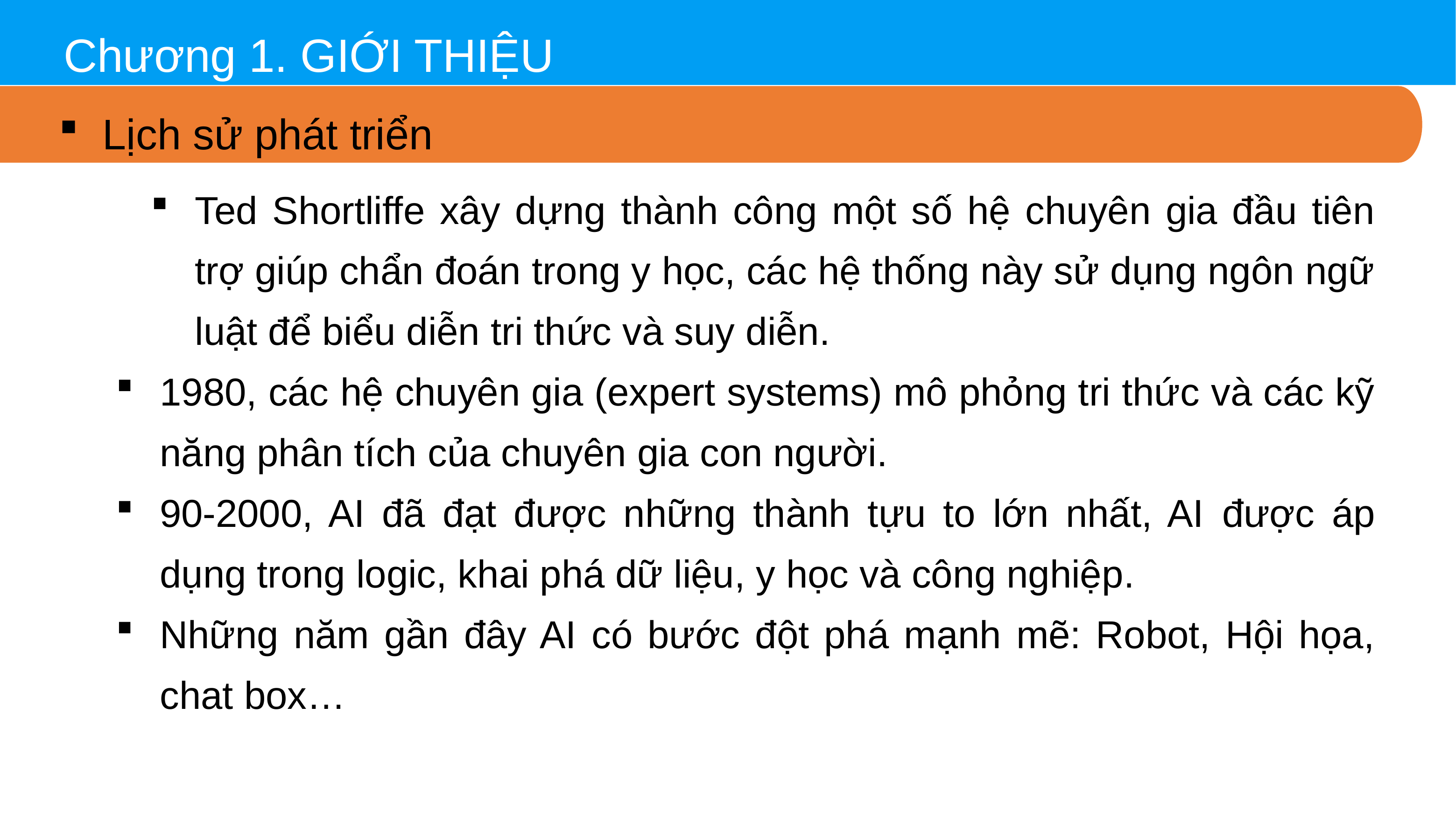

Chương 1. GIỚI THIỆU

Lịch sử phát triển
Ted Shortliffe xây dựng thành công một số hệ chuyên gia đầu tiên trợ giúp chẩn đoán trong y học, các hệ thống này sử dụng ngôn ngữ luật để biểu diễn tri thức và suy diễn.
1980, các hệ chuyên gia (expert systems) mô phỏng tri thức và các kỹ năng phân tích của chuyên gia con người.
90-2000, AI đã đạt được những thành tựu to lớn nhất, AI được áp dụng trong logic, khai phá dữ liệu, y học và công nghiệp.
Những năm gần đây AI có bước đột phá mạnh mẽ: Robot, Hội họa, chat box…